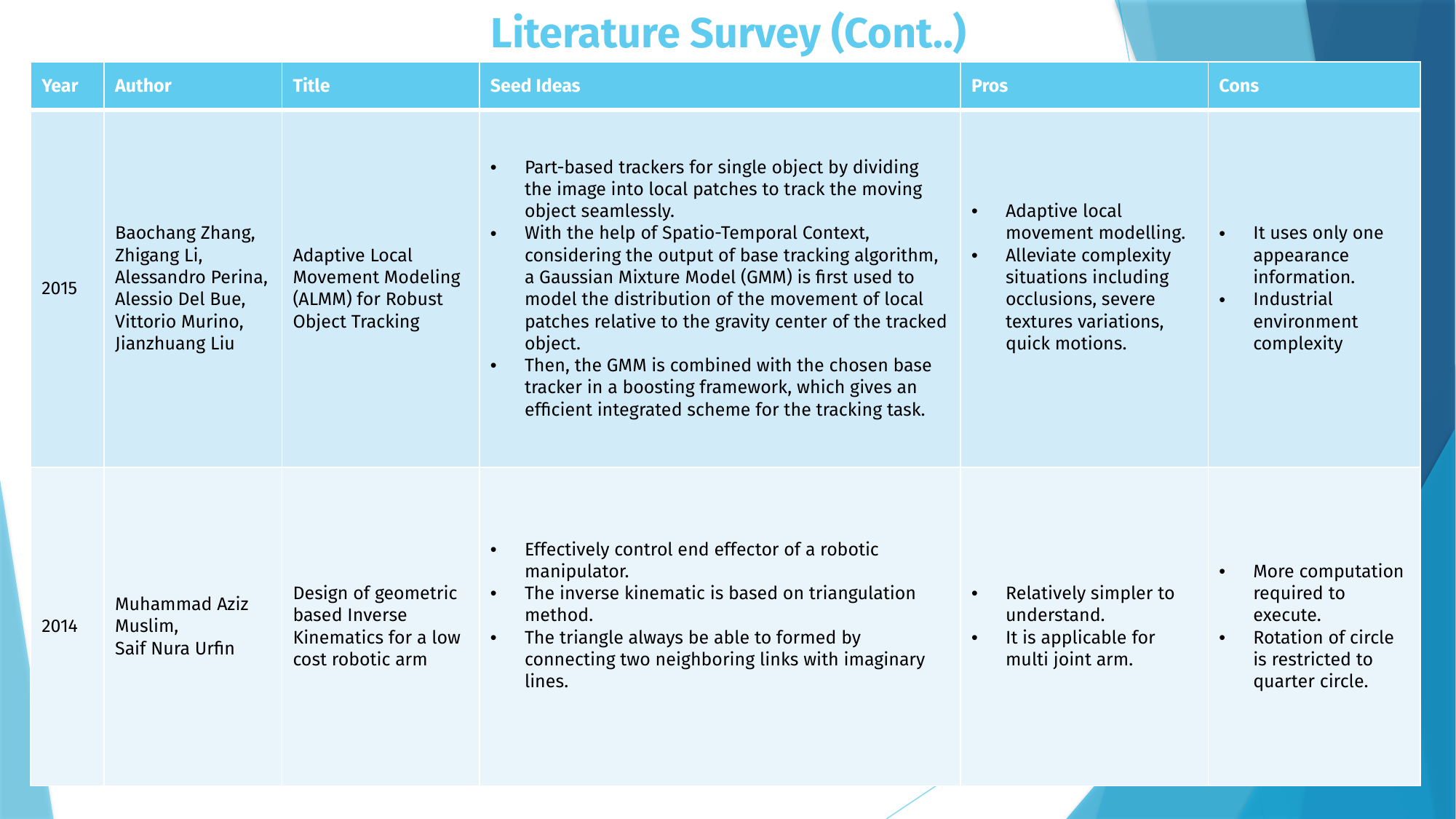

# Literature Survey (Cont..)
| Year | Author | Title | Seed Ideas | Pros | Cons |
| --- | --- | --- | --- | --- | --- |
| 2015 | Baochang Zhang, Zhigang Li, Alessandro Perina, Alessio Del Bue, Vittorio Murino, Jianzhuang Liu | Adaptive Local Movement Modeling (ALMM) for Robust Object Tracking | Part-based trackers for single object by dividing the image into local patches to track the moving object seamlessly. With the help of Spatio-Temporal Context, considering the output of base tracking algorithm, a Gaussian Mixture Model (GMM) is first used to model the distribution of the movement of local patches relative to the gravity center of the tracked object. Then, the GMM is combined with the chosen base tracker in a boosting framework, which gives an efficient integrated scheme for the tracking task. | Adaptive local movement modelling. Alleviate complexity situations including occlusions, severe textures variations, quick motions. | It uses only one appearance information. Industrial environment complexity |
| 2014 | Muhammad Aziz Muslim, Saif Nura Urfin | Design of geometric based Inverse Kinematics for a low cost robotic arm | Effectively control end effector of a robotic manipulator. The inverse kinematic is based on triangulation method. The triangle always be able to formed by connecting two neighboring links with imaginary lines. | Relatively simpler to understand. It is applicable for multi joint arm. | More computation required to execute. Rotation of circle is restricted to quarter circle. |
8